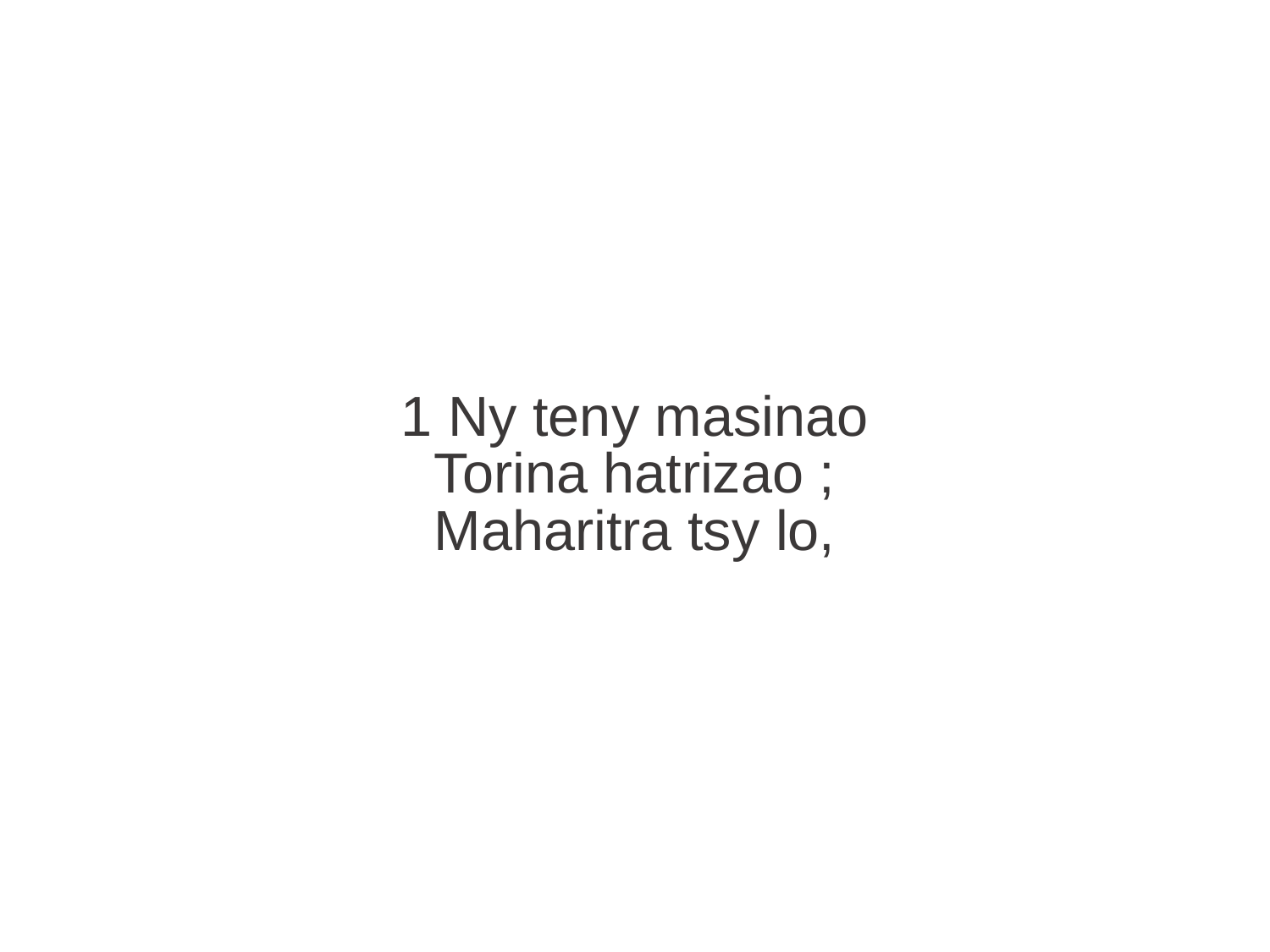

1 Ny teny masinao
Torina hatrizao ;
Maharitra tsy lo,